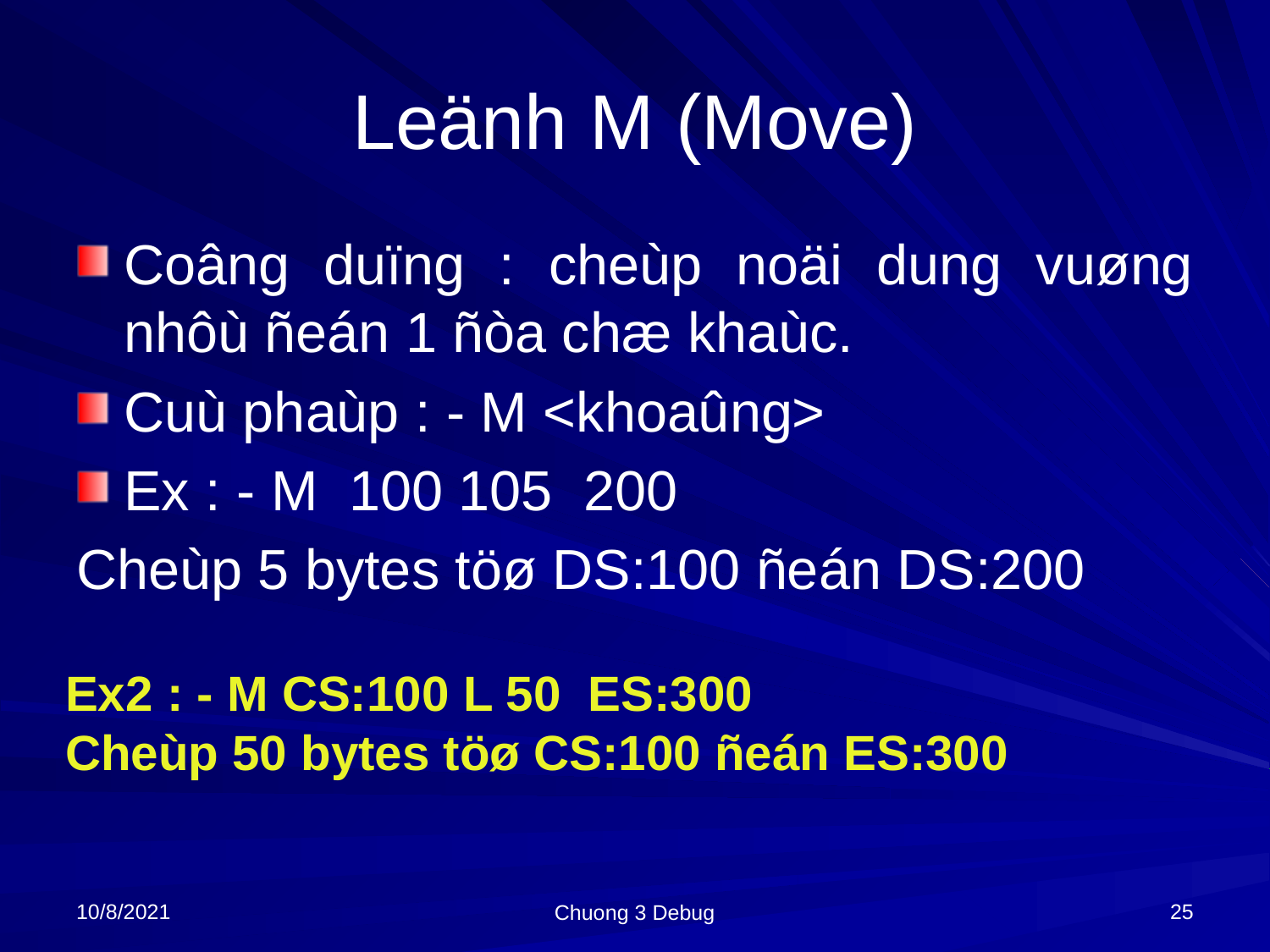

# Leänh M (Move)
Coâng duïng : cheùp noäi dung vuøng nhôù ñeán 1 ñòa chæ khaùc.
Cuù phaùp : - M <khoaûng>
Ex : - M  100 105  200
Cheùp 5 bytes töø DS:100 ñeán DS:200
Ex2 : - M CS:100 L 50  ES:300
Cheùp 50 bytes töø CS:100 ñeán ES:300

10/8/2021
25
Chuong 3 Debug